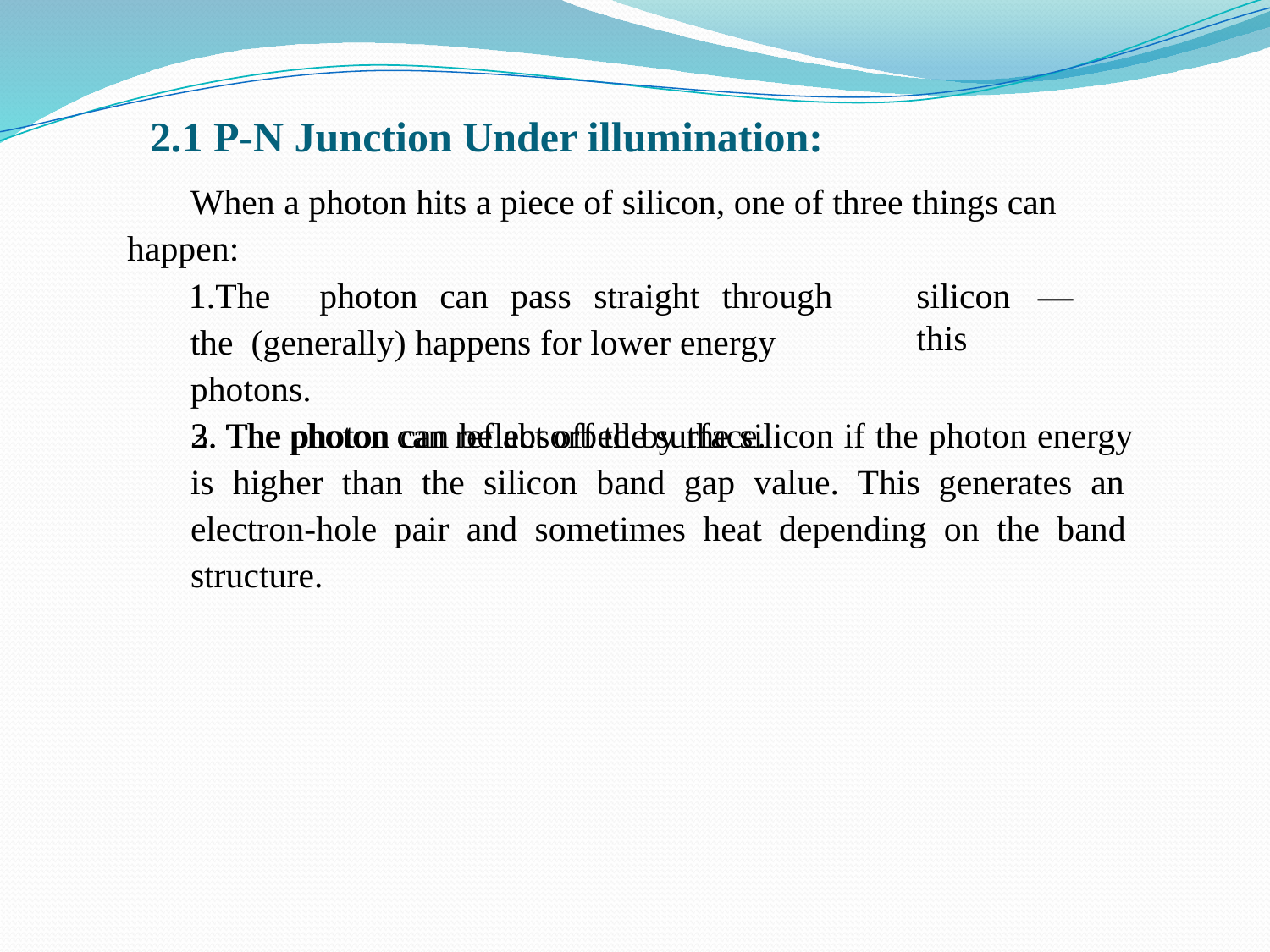

# 2.1 P-N Junction Under illumination:
When a photon hits a piece of silicon, one of three things can  happen:
The	photon	can	pass	straight	through	the  (generally) happens for lower energy photons.
The photon can reflect off the surface.
silicon	—	this
3. The photon can be absorbed by the silicon if the photon energy  is higher than the silicon band gap value. This generates an  electron-hole pair and sometimes heat depending on the band  structure.